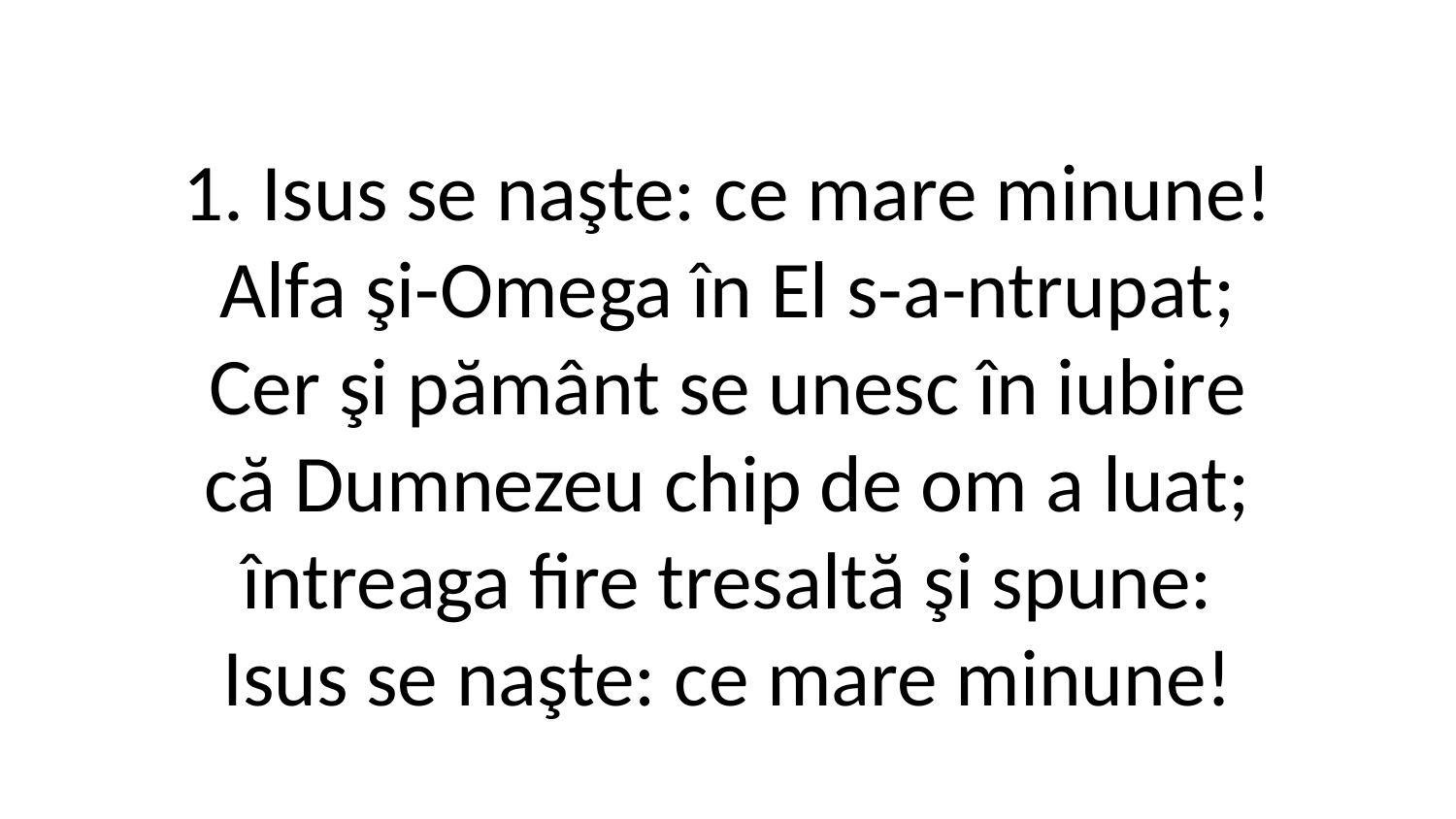

1. Isus se naşte: ce mare minune!
Alfa şi­-Omega în El s-a-ntrupat;
Cer şi pământ se unesc în iubire
că Dumnezeu chip de om a luat;
întreaga fire tresaltă şi spune:
Isus se naşte: ce mare minune!